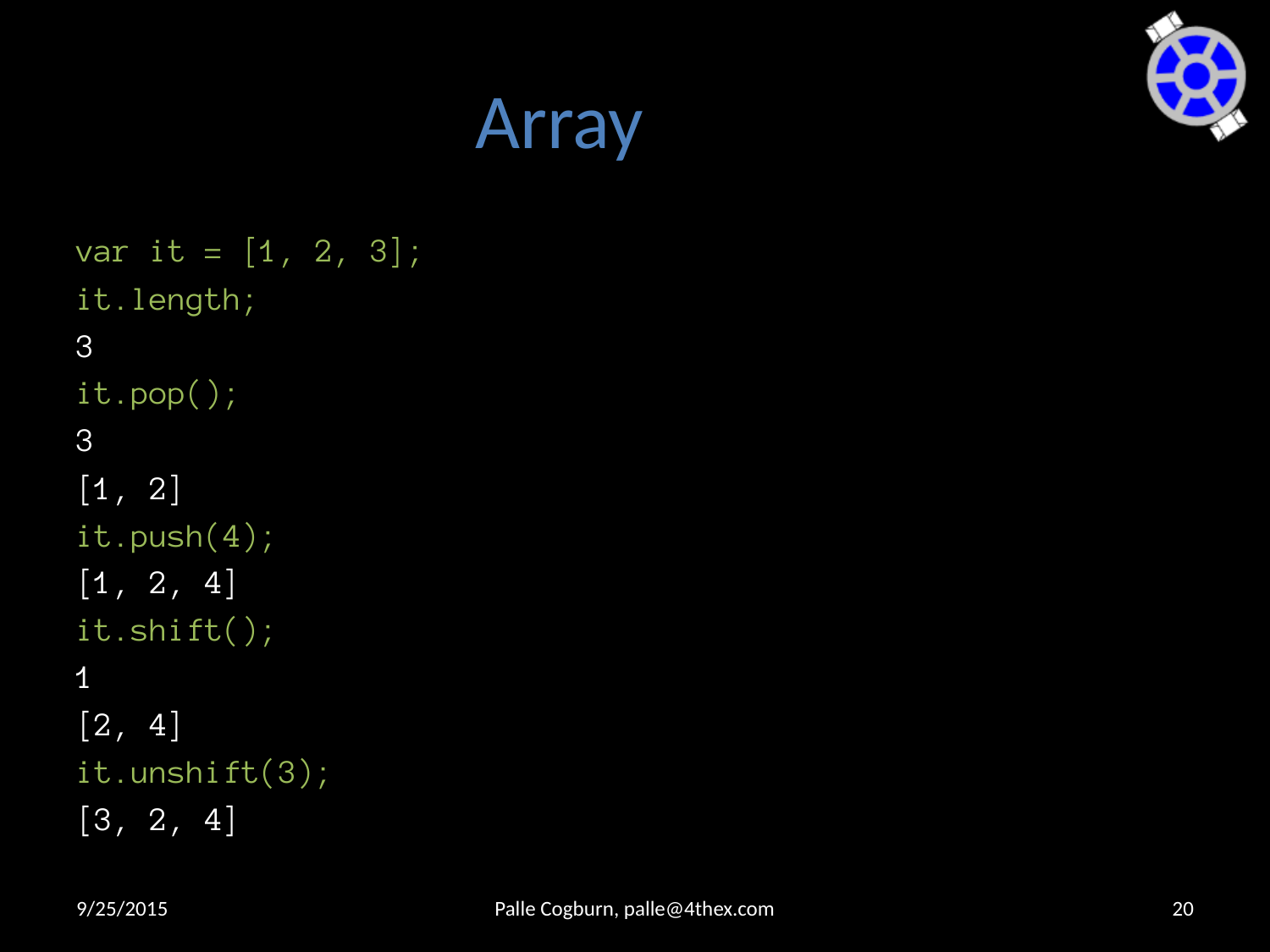

# Array
var it = [1, 2, 3];
it.length;
3
it.pop();
3
[1, 2]
it.push(4);
[1, 2, 4]
it.shift();
1
[2, 4]
it.unshift(3);
[3, 2, 4]

9/25/2015
Palle Cogburn, palle@4thex.com
20